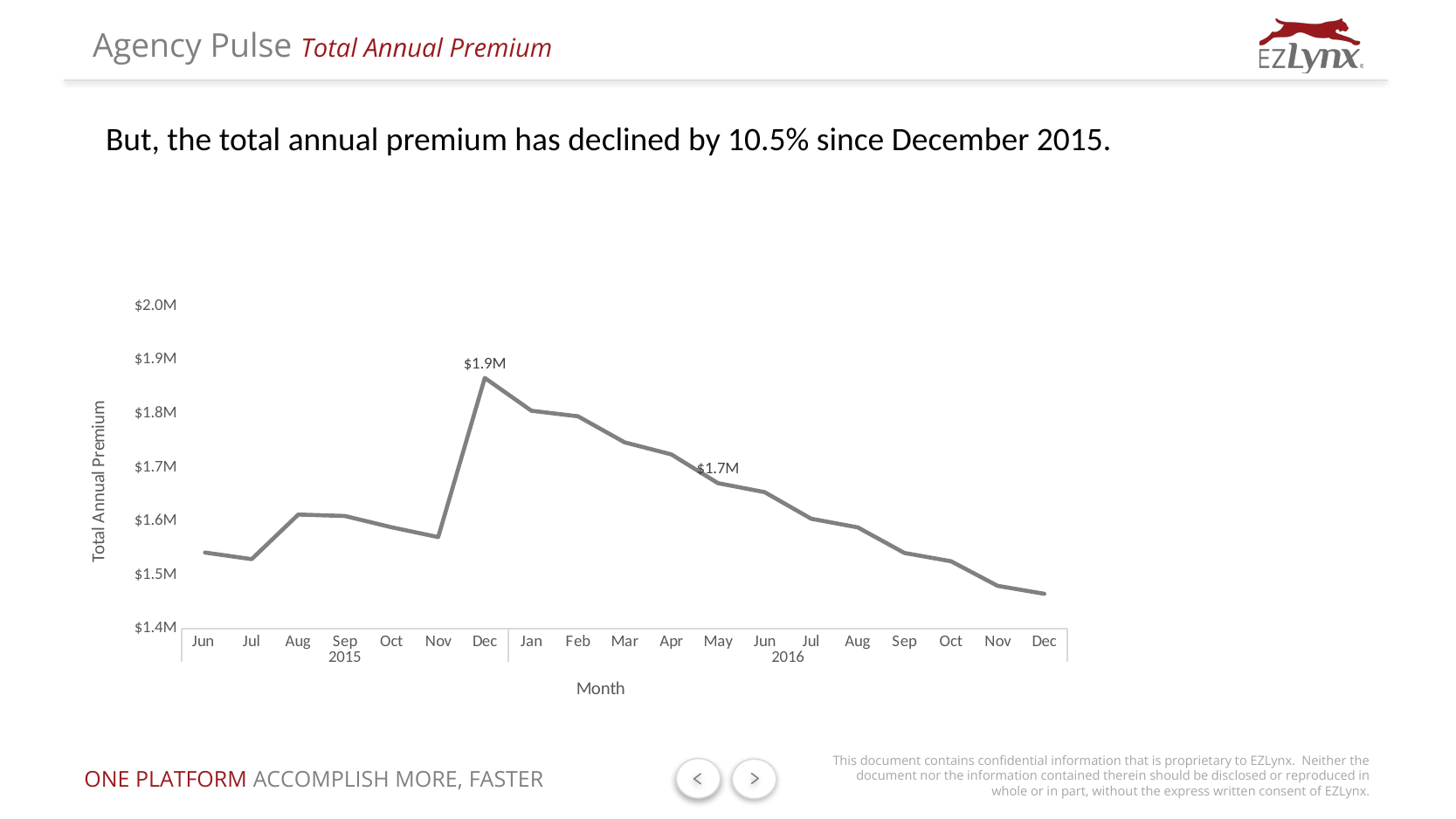

Agency Pulse Total Annual Premium
But, the total annual premium has declined by 10.5% since December 2015.

### Chart

| Category |  |
|---|---|
| Jun  | 1541482.61 |
| Jul | 1529125.21 |
| Aug | 1612154.28 |
| Sep | 1609430.97 |
| Oct | 1588432.45 |
| Nov | 1570245.56 |
| Dec | 1866348.69 |
| Jan | 1805366.1500000001 |
| Feb | 1794932.3399999996 |
| Mar | 1746557.1599999997 |
| Apr | 1724207.9999999998 |
| May | 1670663.22 |
| Jun | 1653956.5877999999 |
| Jul | 1604337.8901659998 |
| Aug | 1588294.5112643398 |
| Sep | 1540645.6759264097 |
| Oct | 1525239.2191671457 |
| Nov | 1479482.0425921313 |
| Dec | 1464687.22216621 |